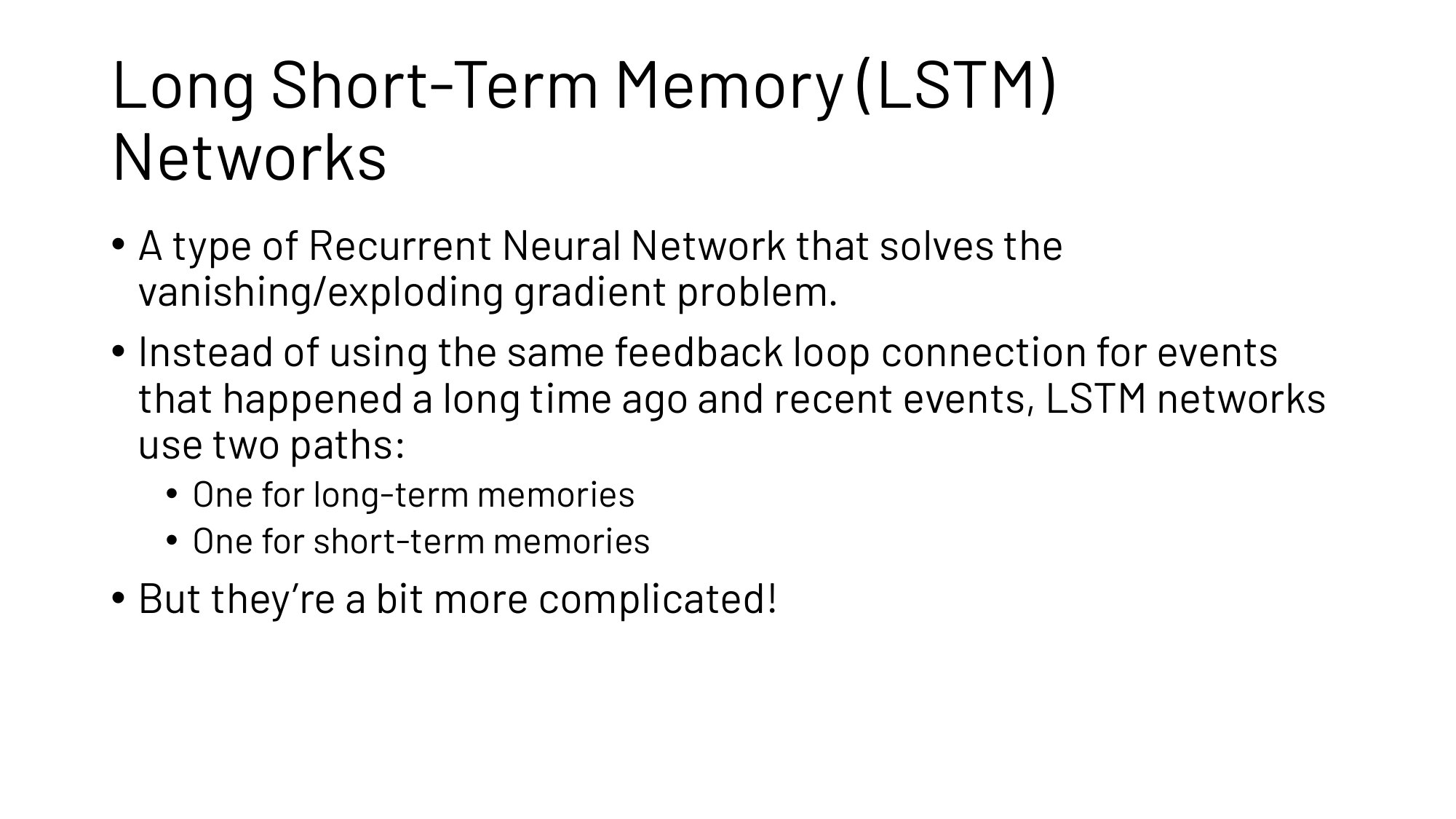

# Long Short-Term Memory (LSTM) Networks
A type of Recurrent Neural Network that solves the vanishing/exploding gradient problem.
Instead of using the same feedback loop connection for events that happened a long time ago and recent events, LSTM networks use two paths:
One for long-term memories
One for short-term memories
But they’re a bit more complicated!